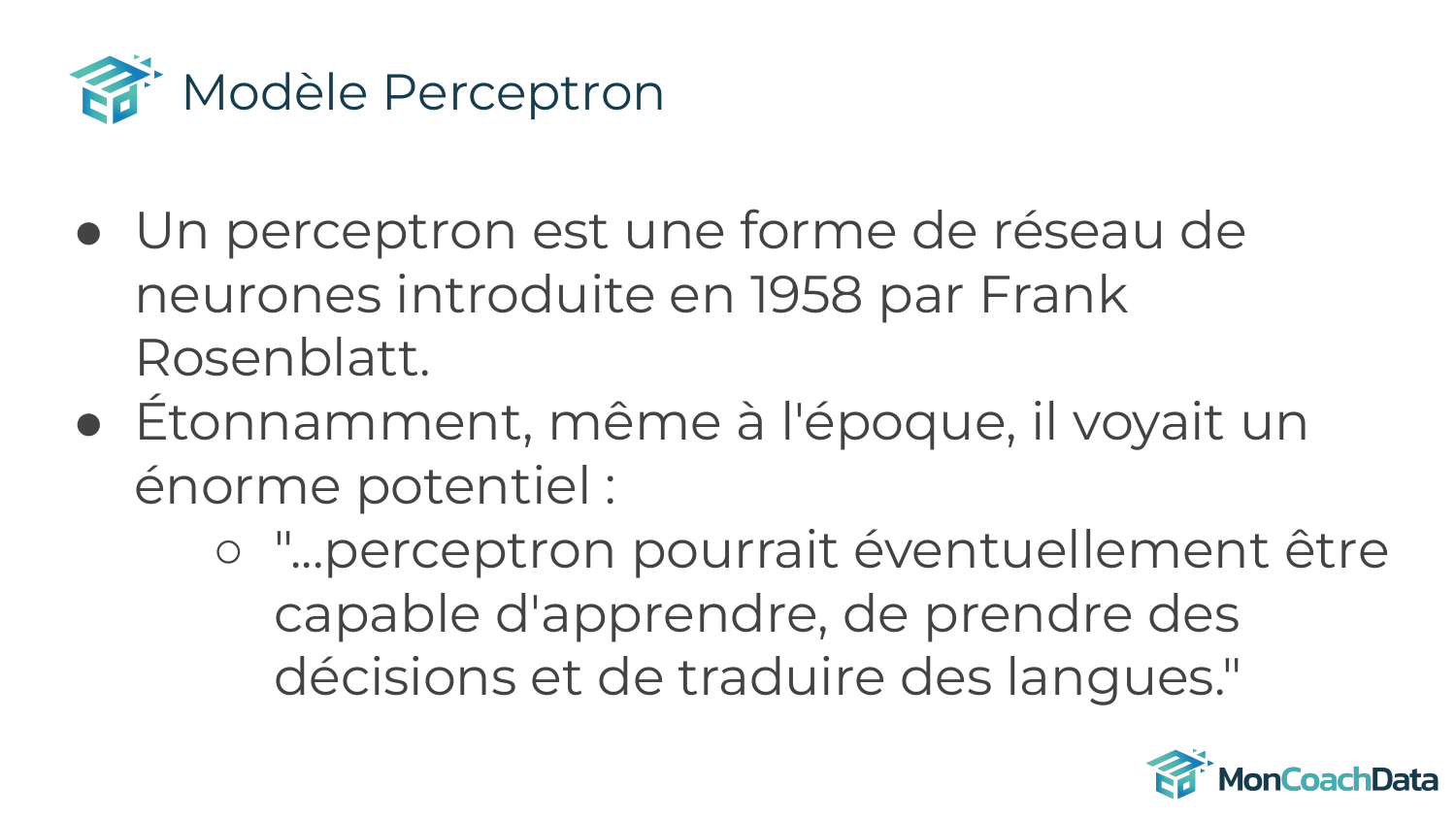

# Modèle Perceptron
Un perceptron est une forme de réseau de neurones introduite en 1958 par Frank Rosenblatt.
Étonnamment, même à l'époque, il voyait un énorme potentiel :
"...perceptron pourrait éventuellement être capable d'apprendre, de prendre des décisions et de traduire des langues."